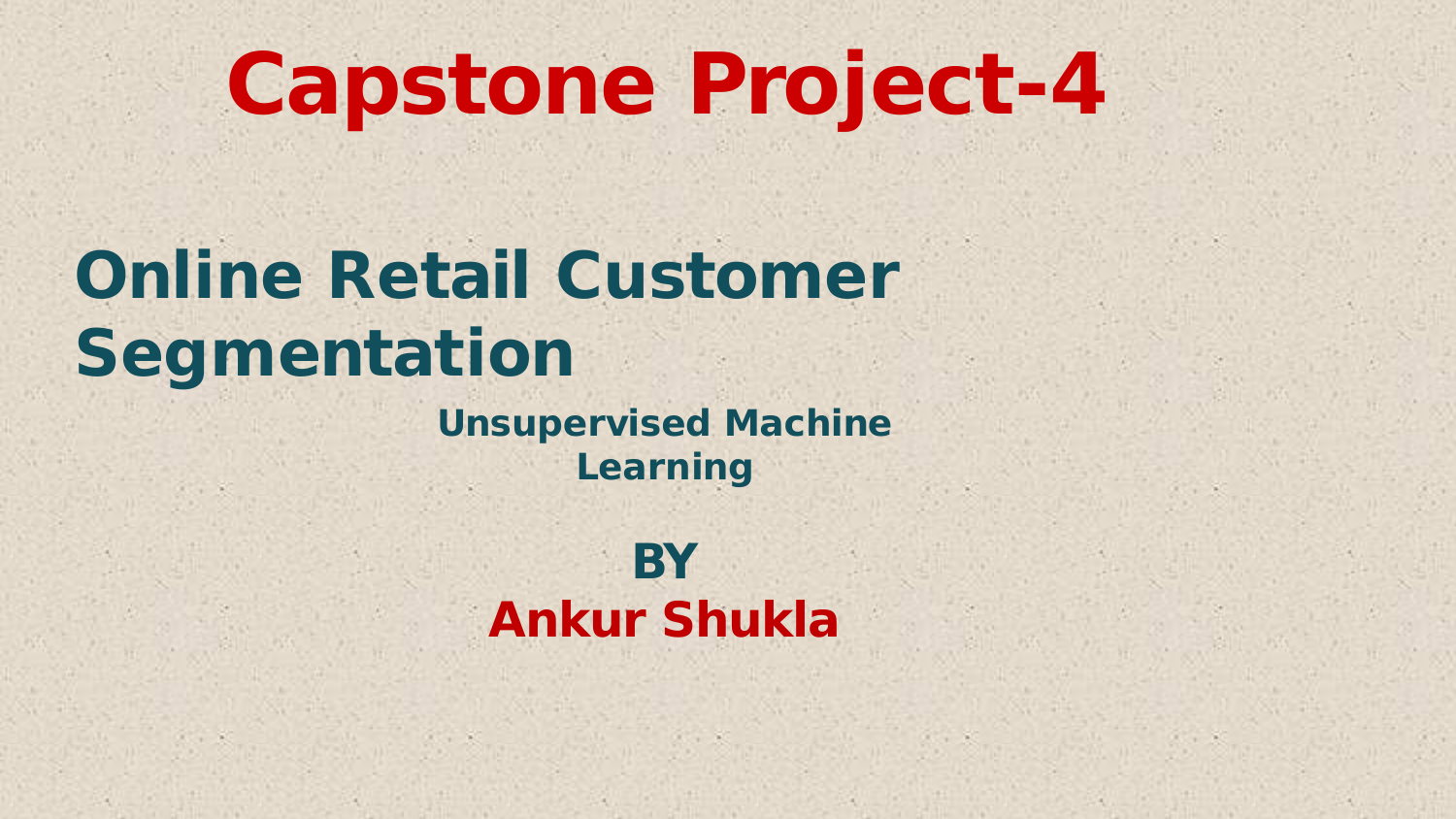

# Capstone Project-4
Online Retail Customer Segmentation
Unsupervised Machine Learning

BY
Ankur Shukla